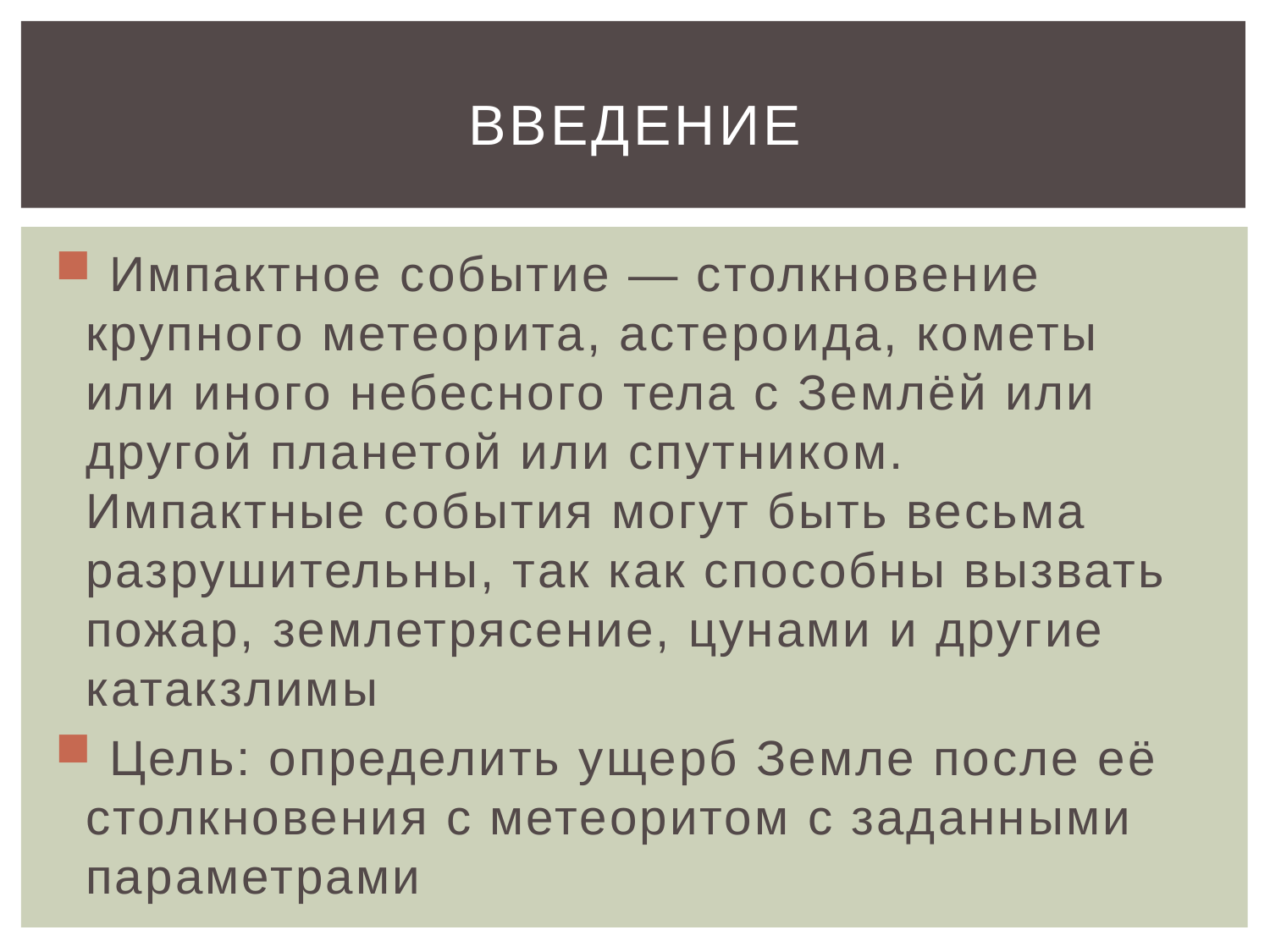

# Введение
 Импактное событие — столкновение крупного метеорита, астероида, кометы или иного небесного тела с Землёй или другой планетой или спутником. Импактные события могут быть весьма разрушительны, так как способны вызвать пожар, землетрясение, цунами и другие катакзлимы
 Цель: определить ущерб Земле после её столкновения с метеоритом с заданными параметрами